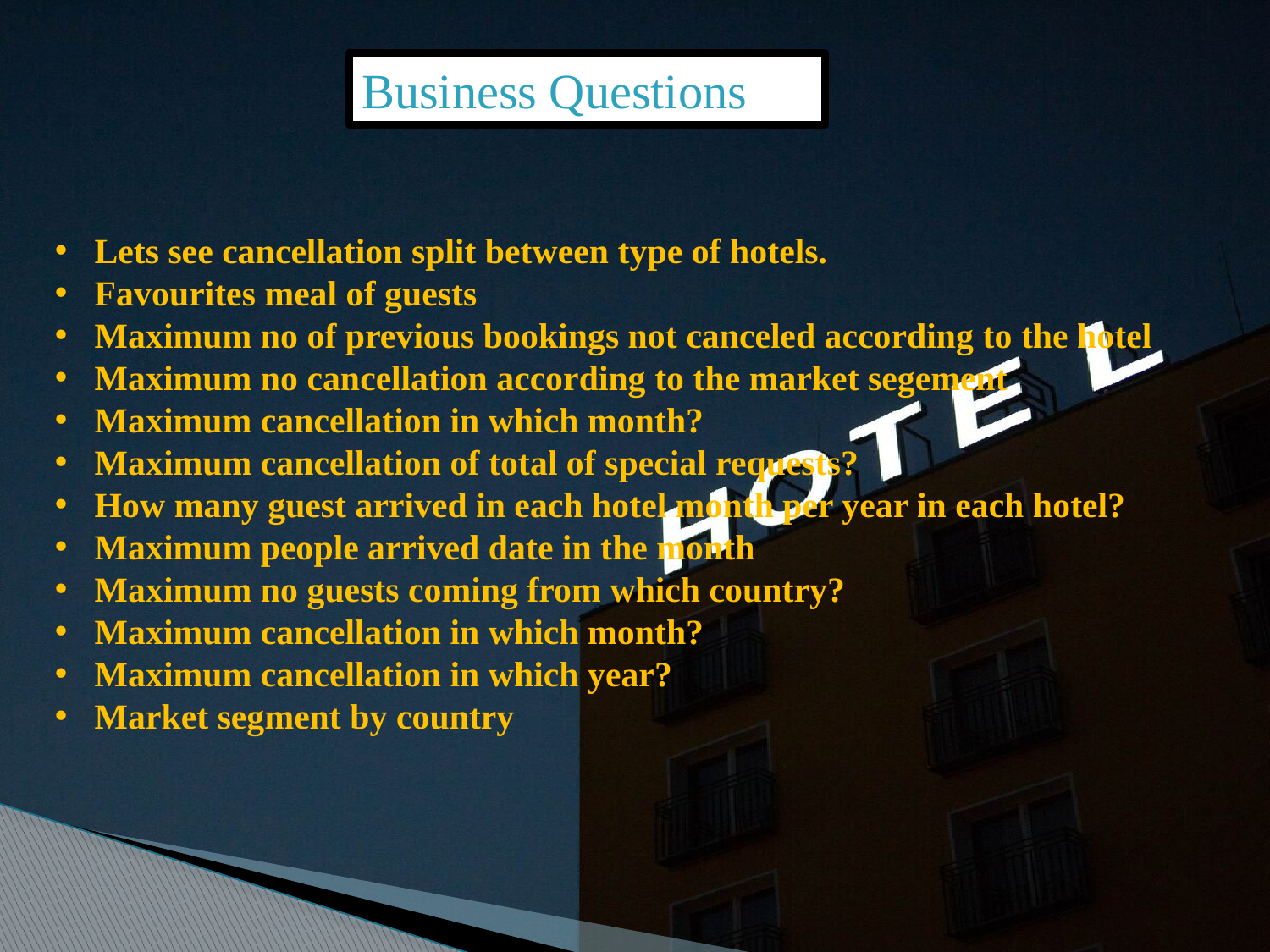

Business Questions
Lets see cancellation split between type of hotels.
Favourites meal of guests
Maximum no of previous bookings not canceled according to the hotel
Maximum no cancellation according to the market segement
Maximum cancellation in which month?
Maximum cancellation of total of special requests?
How many guest arrived in each hotel month per year in each hotel?
Maximum people arrived date in the month
Maximum no guests coming from which country?
Maximum cancellation in which month?
Maximum cancellation in which year?
Market segment by country